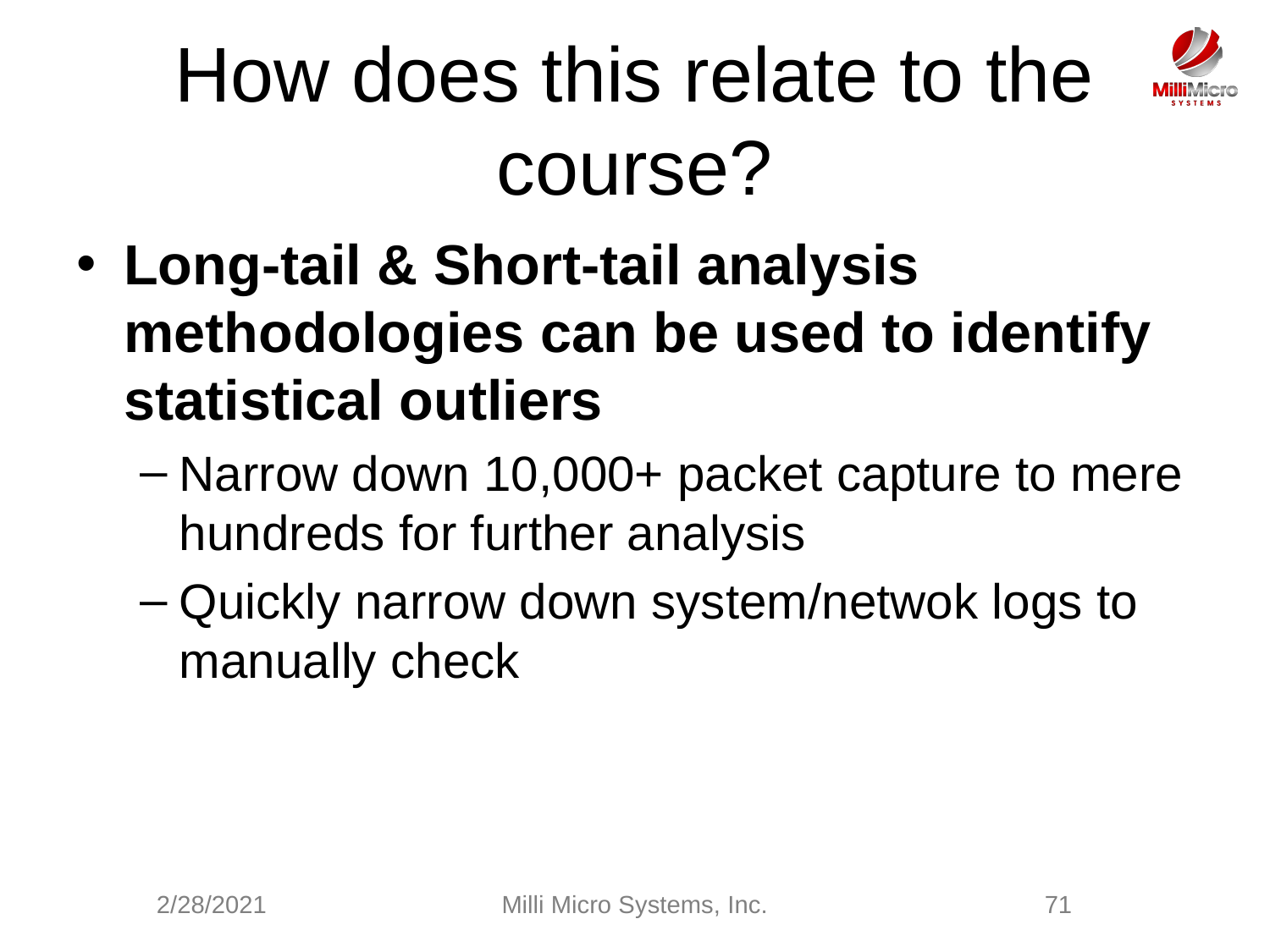

# How does this relate to the course?
Long-tail & Short-tail analysis methodologies can be used to identify statistical outliers
Narrow down 10,000+ packet capture to mere hundreds for further analysis
Quickly narrow down system/netwok logs to manually check
2/28/2021
Milli Micro Systems, Inc.
71